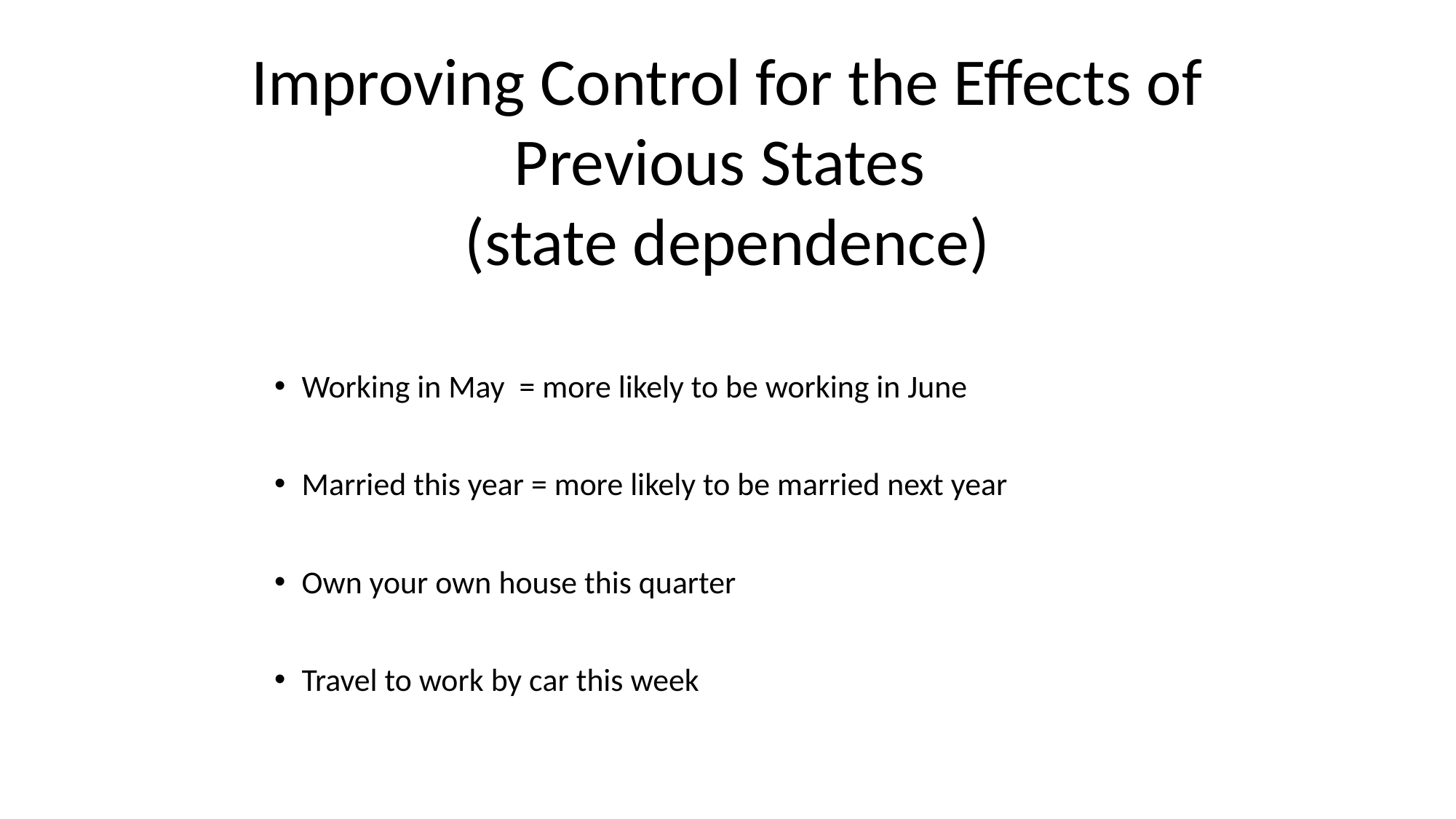

Improving Control for the Effects of Previous States
(state dependence)
Working in May  = more likely to be working in June

Married this year = more likely to be married next year

Own your own house this quarter

Travel to work by car this week